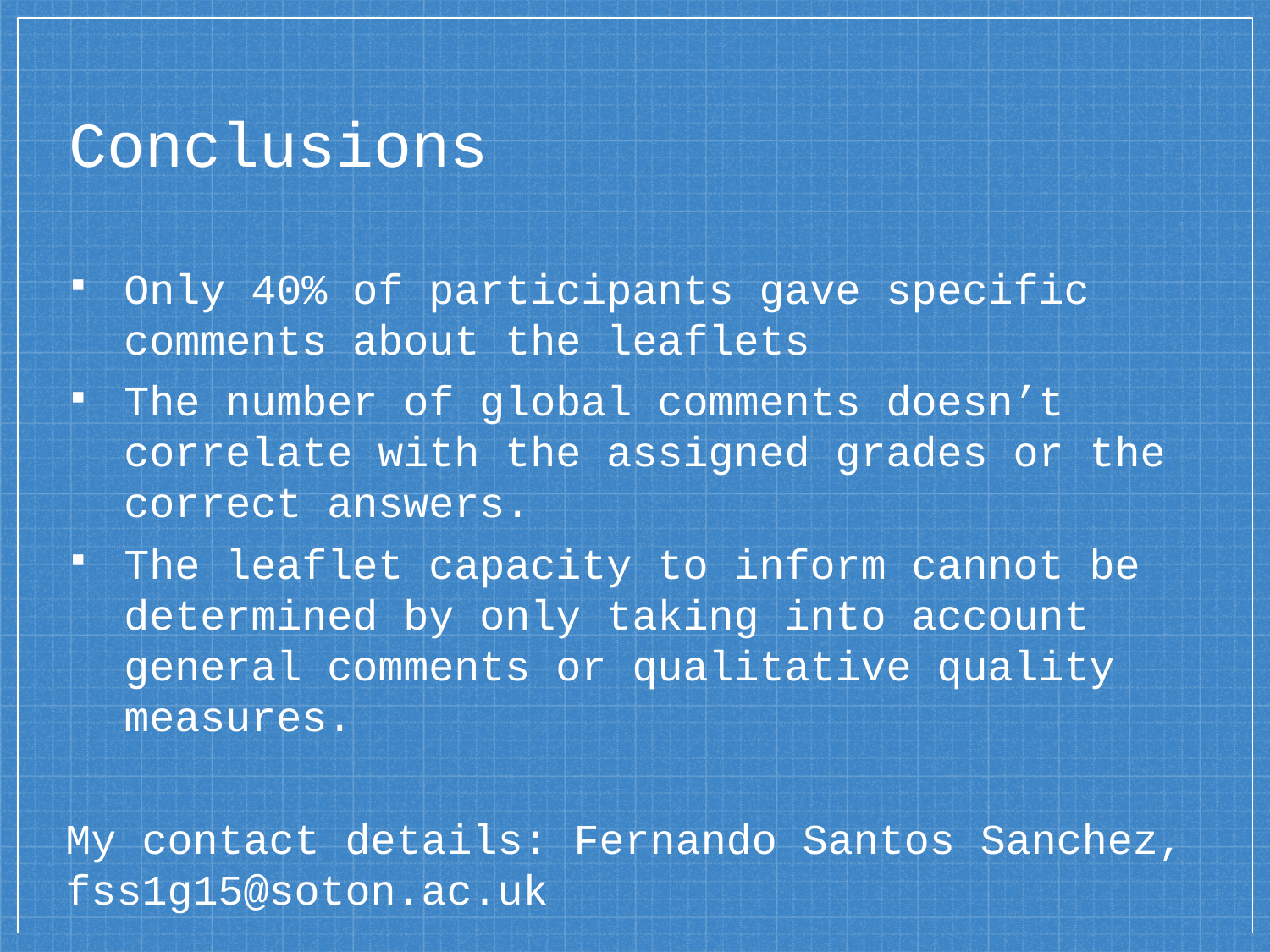

# Conclusions
Only 40% of participants gave specific comments about the leaflets
The number of global comments doesn’t correlate with the assigned grades or the correct answers.
The leaflet capacity to inform cannot be determined by only taking into account general comments or qualitative quality measures.

My contact details: Fernando Santos Sanchez, fss1g15@soton.ac.uk